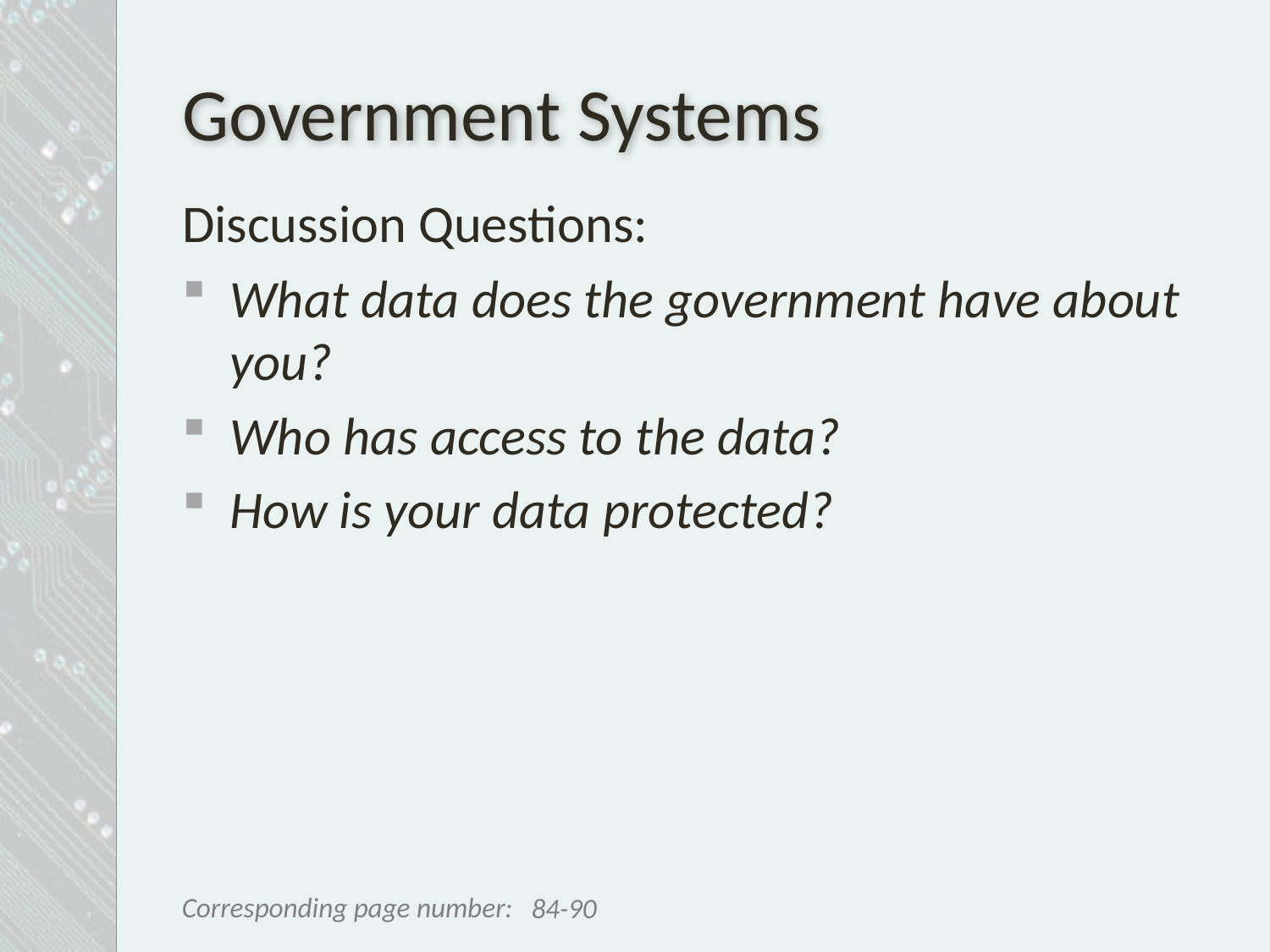

# Government Systems
Discussion Questions:
What data does the government have about you?
Who has access to the data?
How is your data protected?

84-90